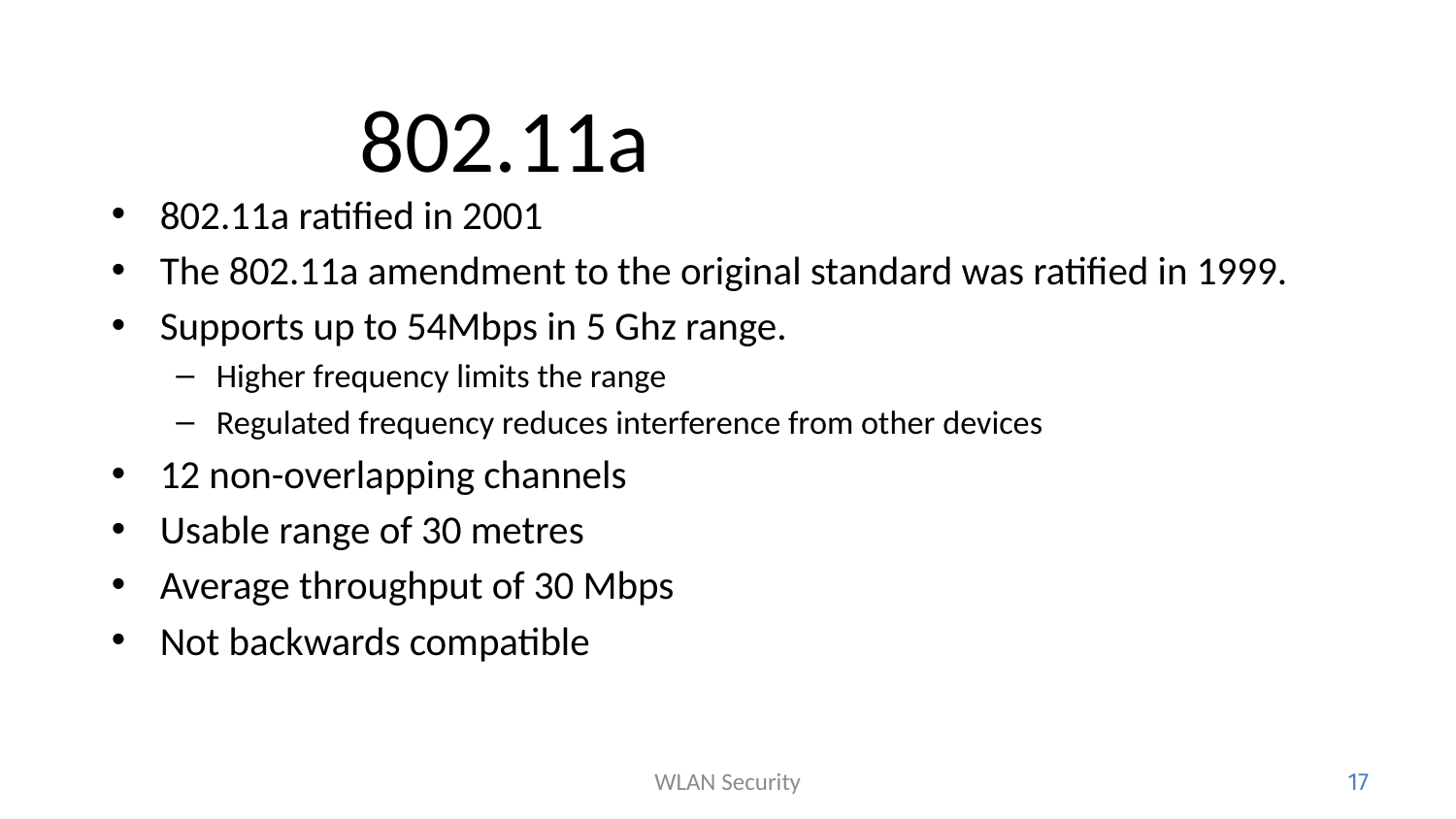

# 802.11a
802.11a ratified in 2001
The 802.11a amendment to the original standard was ratified in 1999.
Supports up to 54Mbps in 5 Ghz range.
Higher frequency limits the range
Regulated frequency reduces interference from other devices
12 non-overlapping channels
Usable range of 30 metres
Average throughput of 30 Mbps
Not backwards compatible
WLAN Security
17